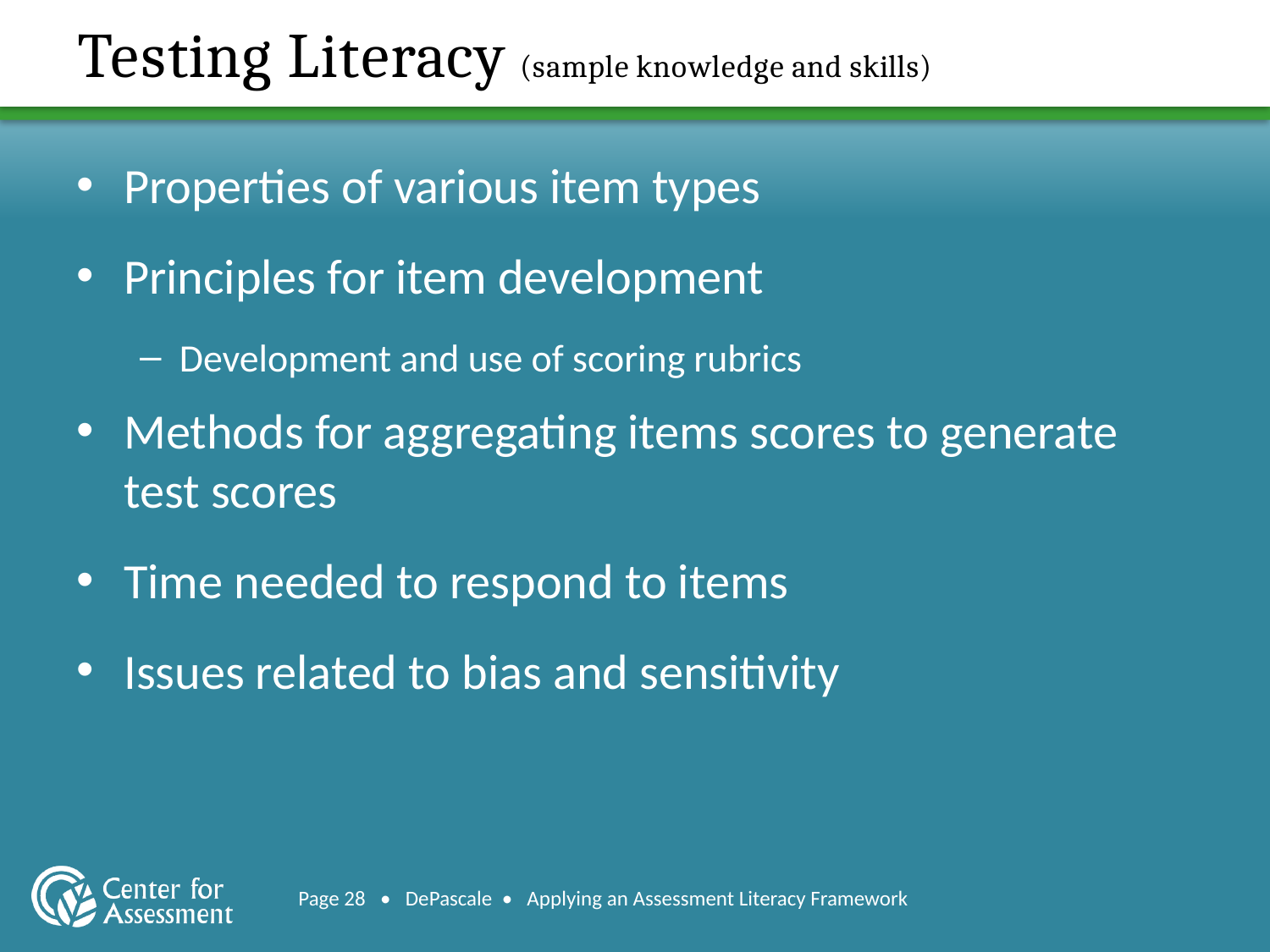

# Testing Literacy (sample knowledge and skills)
Properties of various item types
Principles for item development
Development and use of scoring rubrics
Methods for aggregating items scores to generate test scores
Time needed to respond to items
Issues related to bias and sensitivity

Page 28   •   DePascale  •   Applying an Assessment Literacy Framework